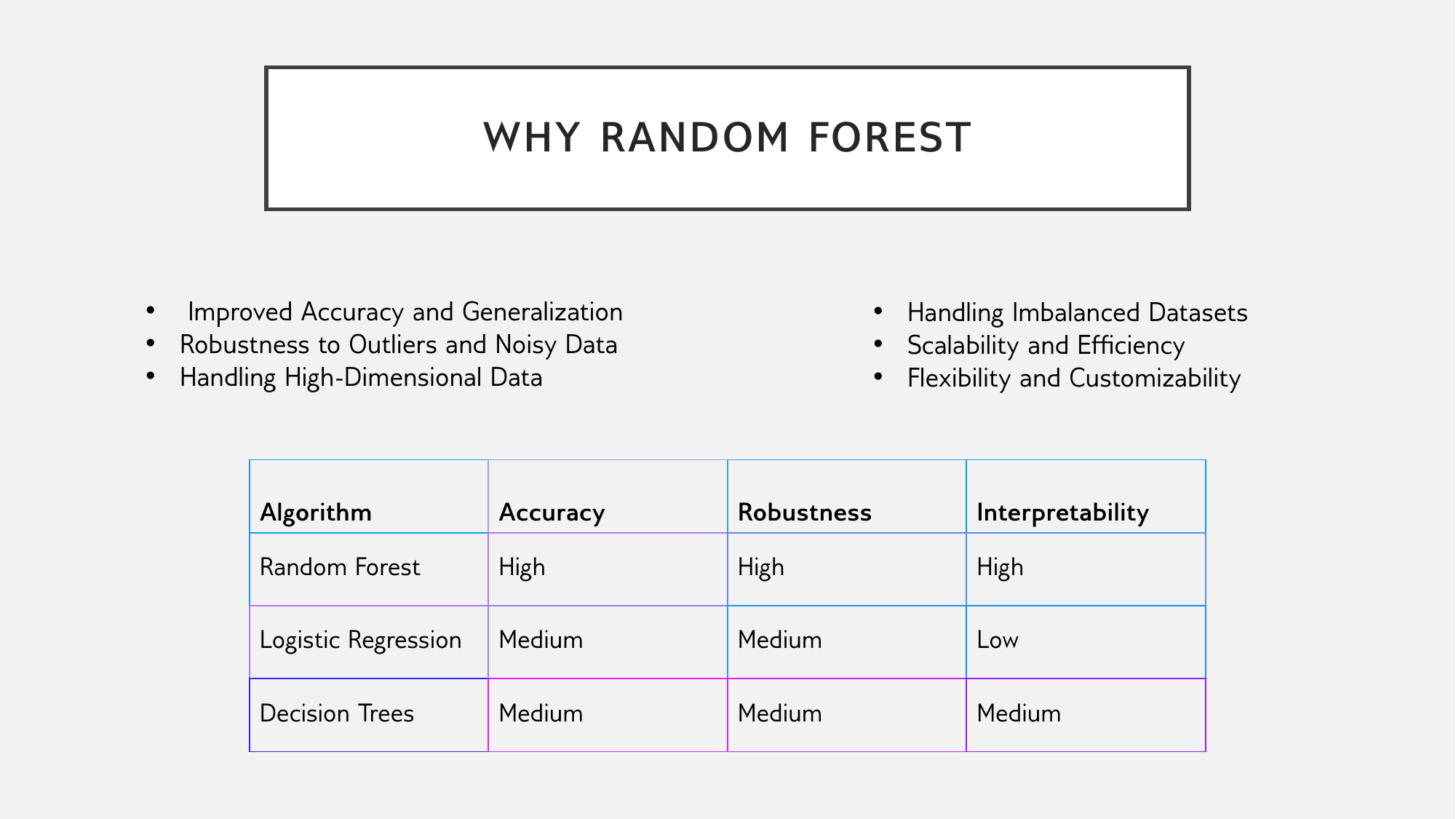

# Why Random Forest
 Improved Accuracy and Generalization
Robustness to Outliers and Noisy Data
Handling High-Dimensional Data

Handling Imbalanced Datasets
Scalability and Efficiency
Flexibility and Customizability

| Algorithm | Accuracy | Robustness | Interpretability |
| --- | --- | --- | --- |
| Random Forest | High | High | High |
| Logistic Regression | Medium | Medium | Low |
| Decision Trees | Medium | Medium | Medium |